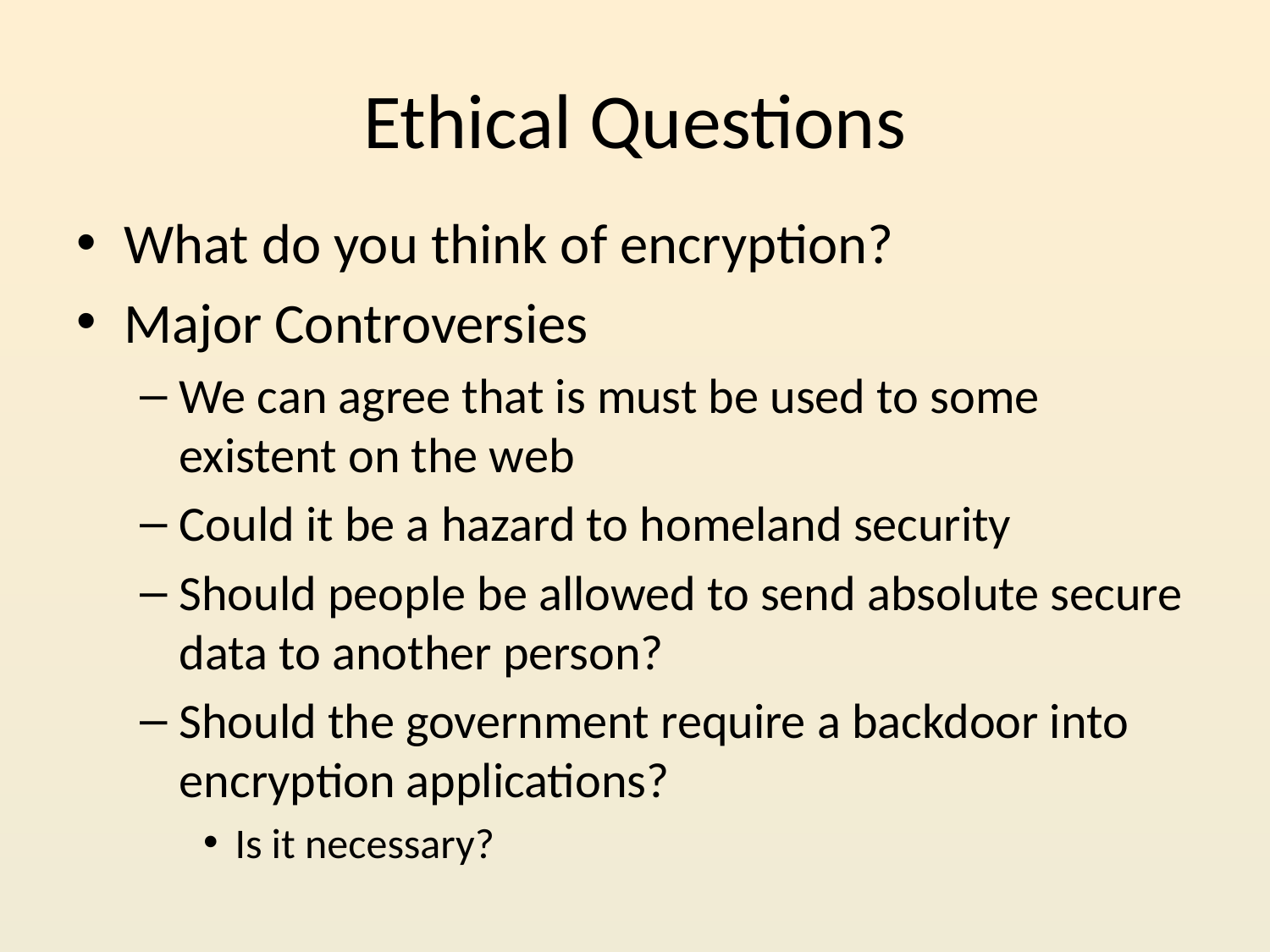

# Ethical Questions
What do you think of encryption?
Major Controversies
We can agree that is must be used to some existent on the web
Could it be a hazard to homeland security
Should people be allowed to send absolute secure data to another person?
Should the government require a backdoor into encryption applications?
Is it necessary?